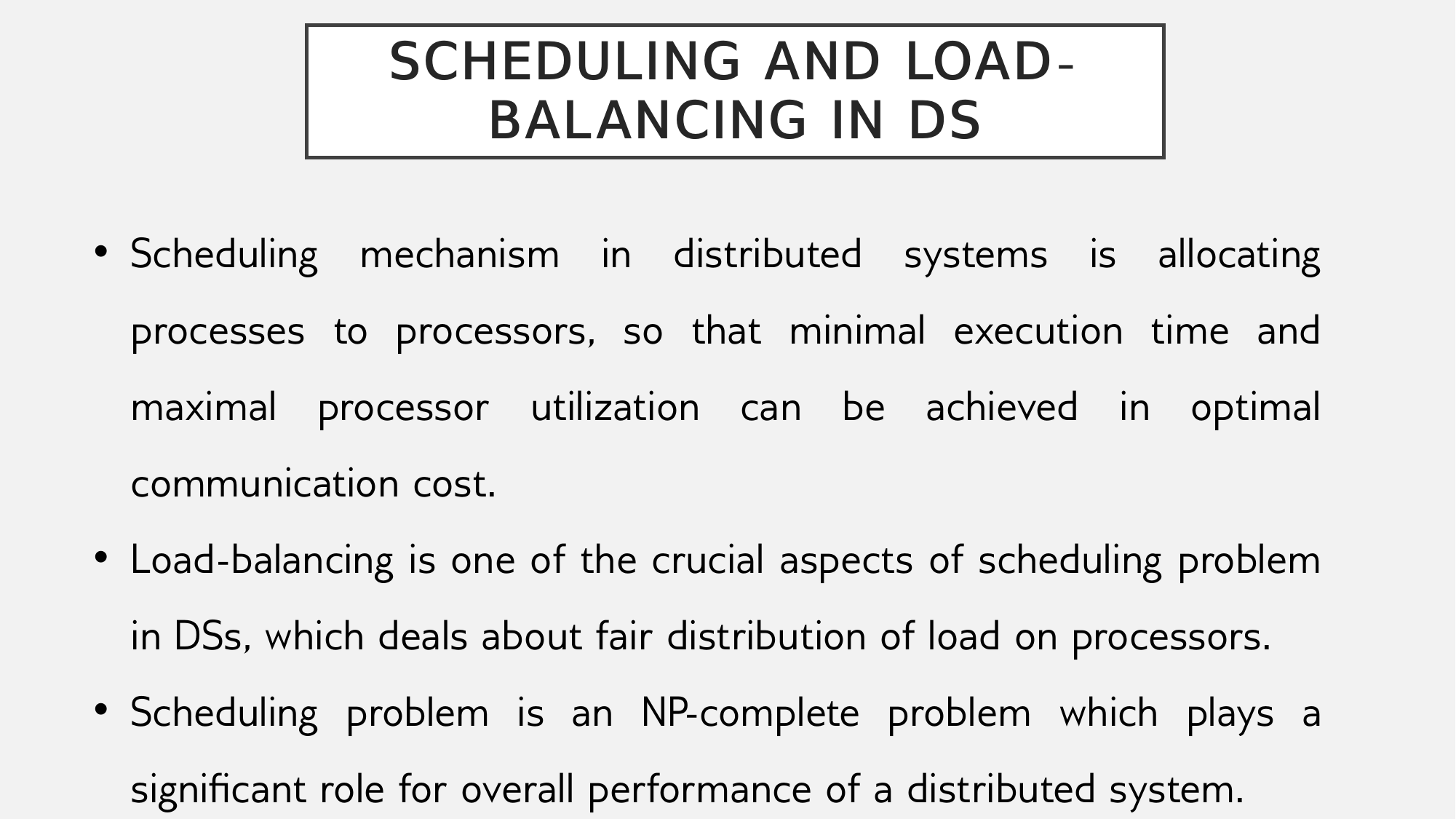

# Scheduling and load-balancing in DS
Scheduling mechanism in distributed systems is allocating processes to processors, so that minimal execution time and maximal processor utilization can be achieved in optimal communication cost.
Load-balancing is one of the crucial aspects of scheduling problem in DSs, which deals about fair distribution of load on processors.
Scheduling problem is an NP-complete problem which plays a significant role for overall performance of a distributed system.